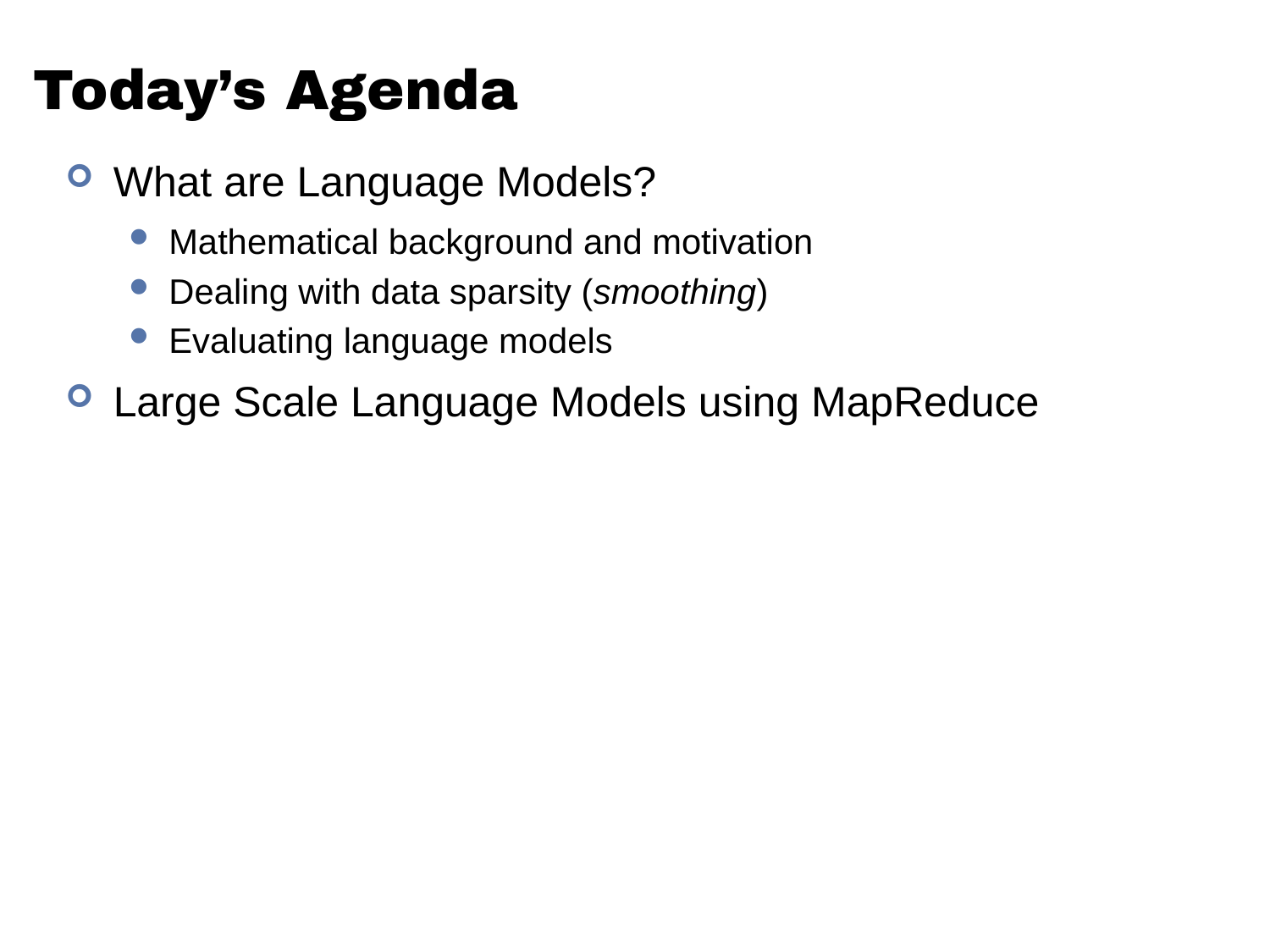

# Today’s Agenda
What are Language Models?
Mathematical background and motivation
Dealing with data sparsity (smoothing)
Evaluating language models
Large Scale Language Models using MapReduce
53